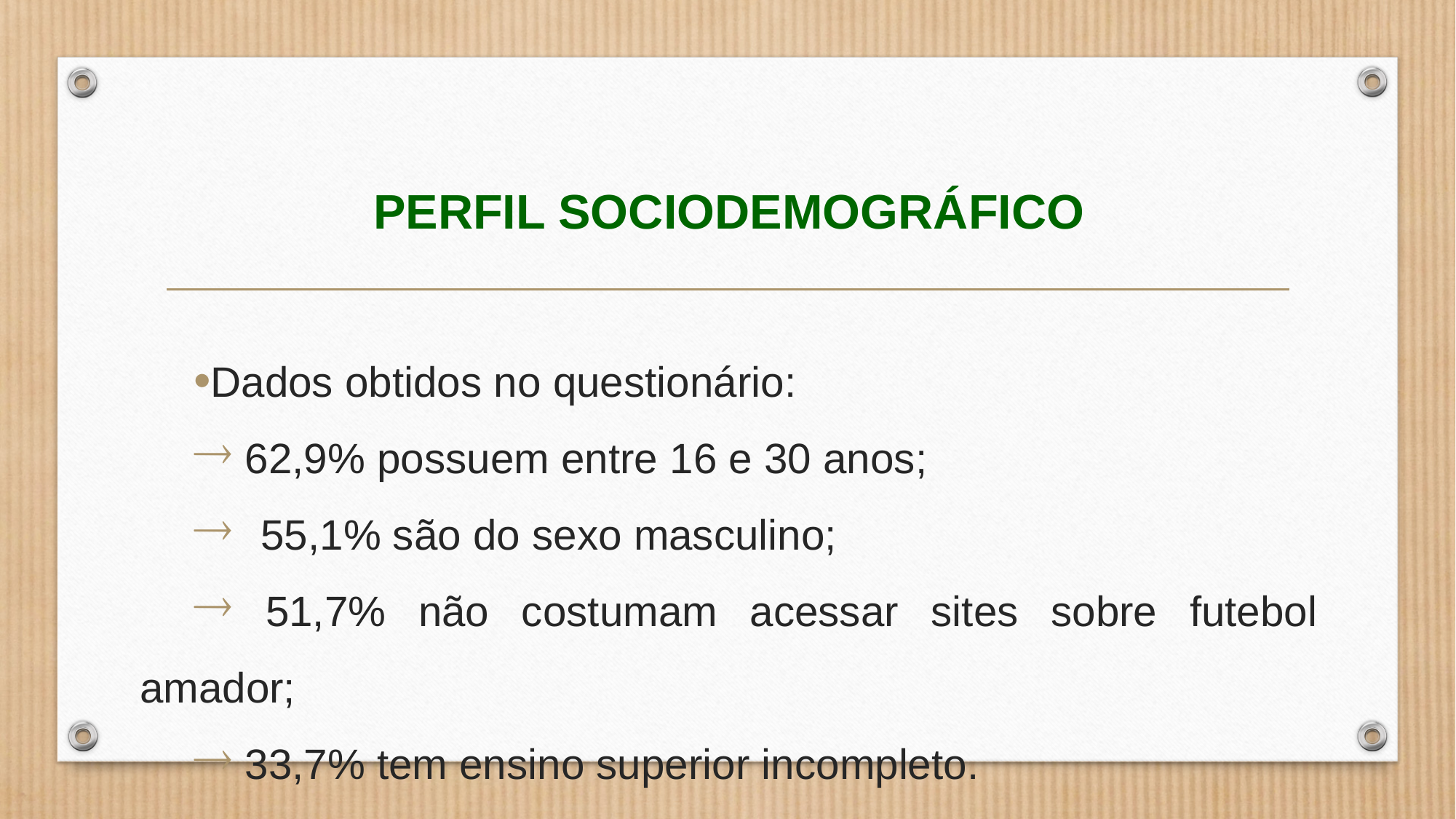

# PERFIL SOCIODEMOGRÁFICO
Dados obtidos no questionário:
 62,9% possuem entre 16 e 30 anos;
	 55,1% são do sexo masculino;
 51,7% não costumam acessar sites sobre futebol amador;
 33,7% tem ensino superior incompleto.